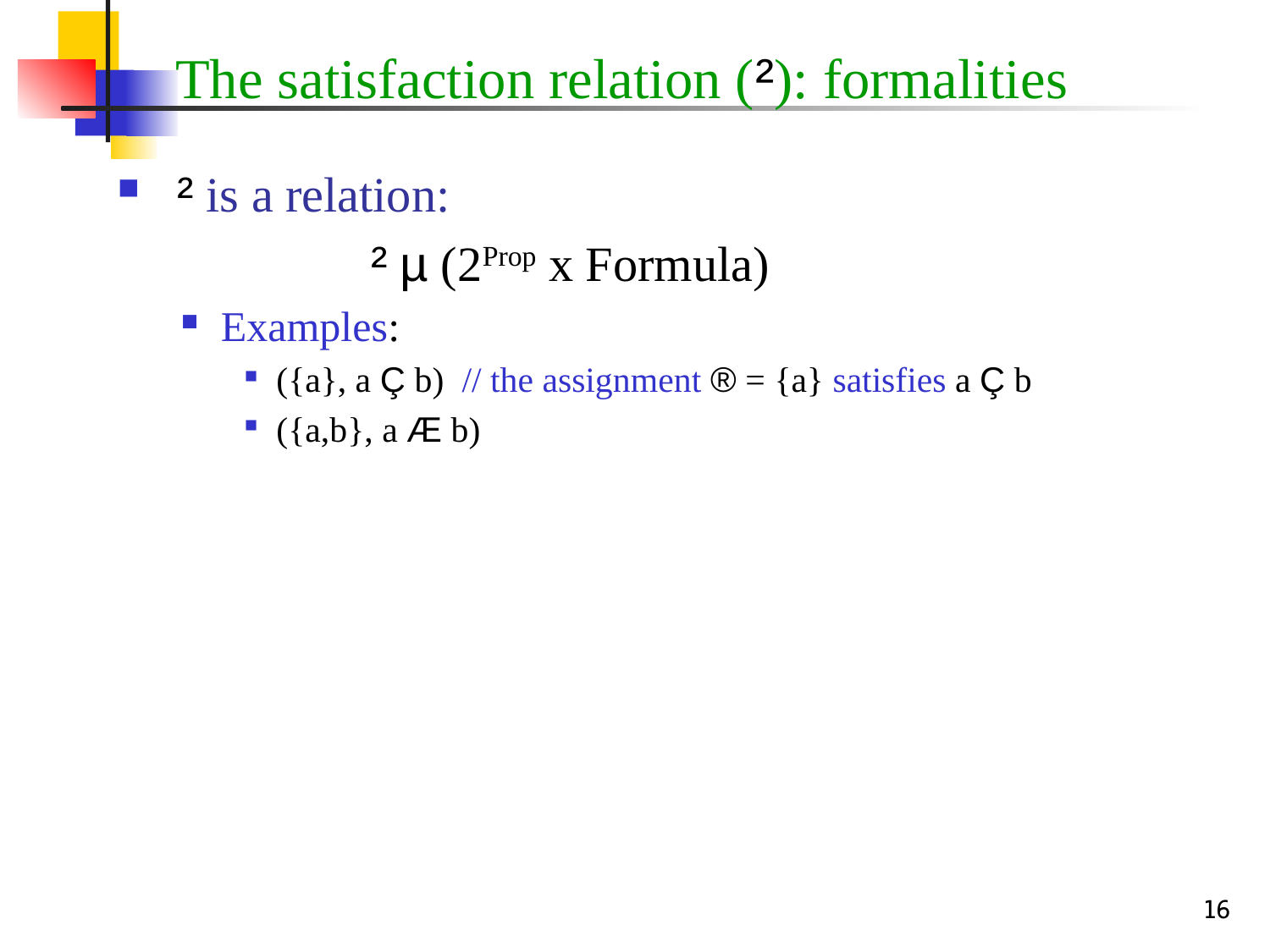

# The satisfaction relation (²): formalities
 ² is a relation:
		² µ (2Prop x Formula)
Examples:
({a}, a Ç b)  // the assignment ® = {a} satisfies a Ç b
({a,b}, a Æ b)

16